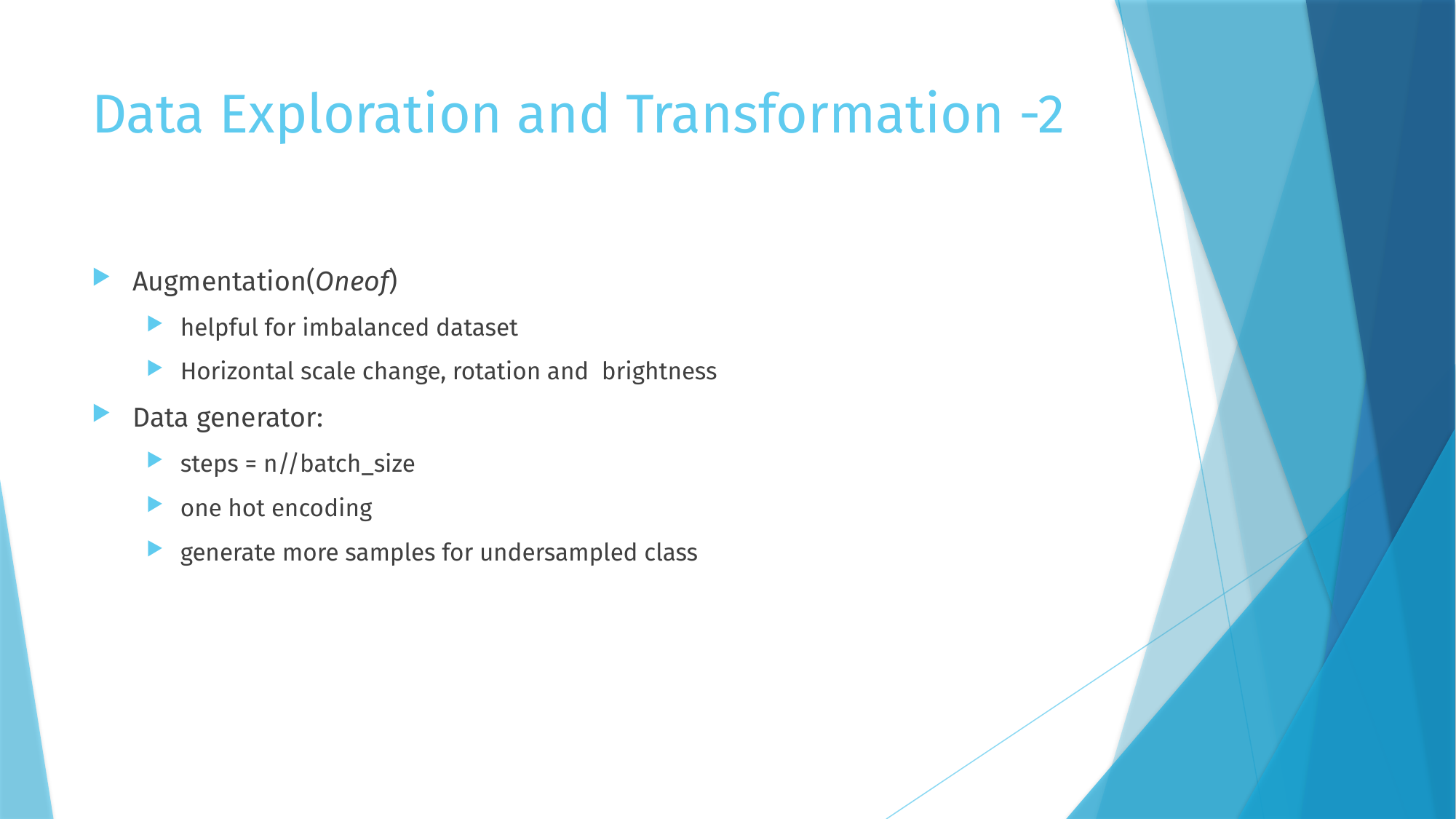

# Data Exploration and Transformation -2
Augmentation(Oneof)
helpful for imbalanced dataset
Horizontal scale change, rotation and  brightness
Data generator:
steps = n//batch_size
one hot encoding
generate more samples for undersampled class